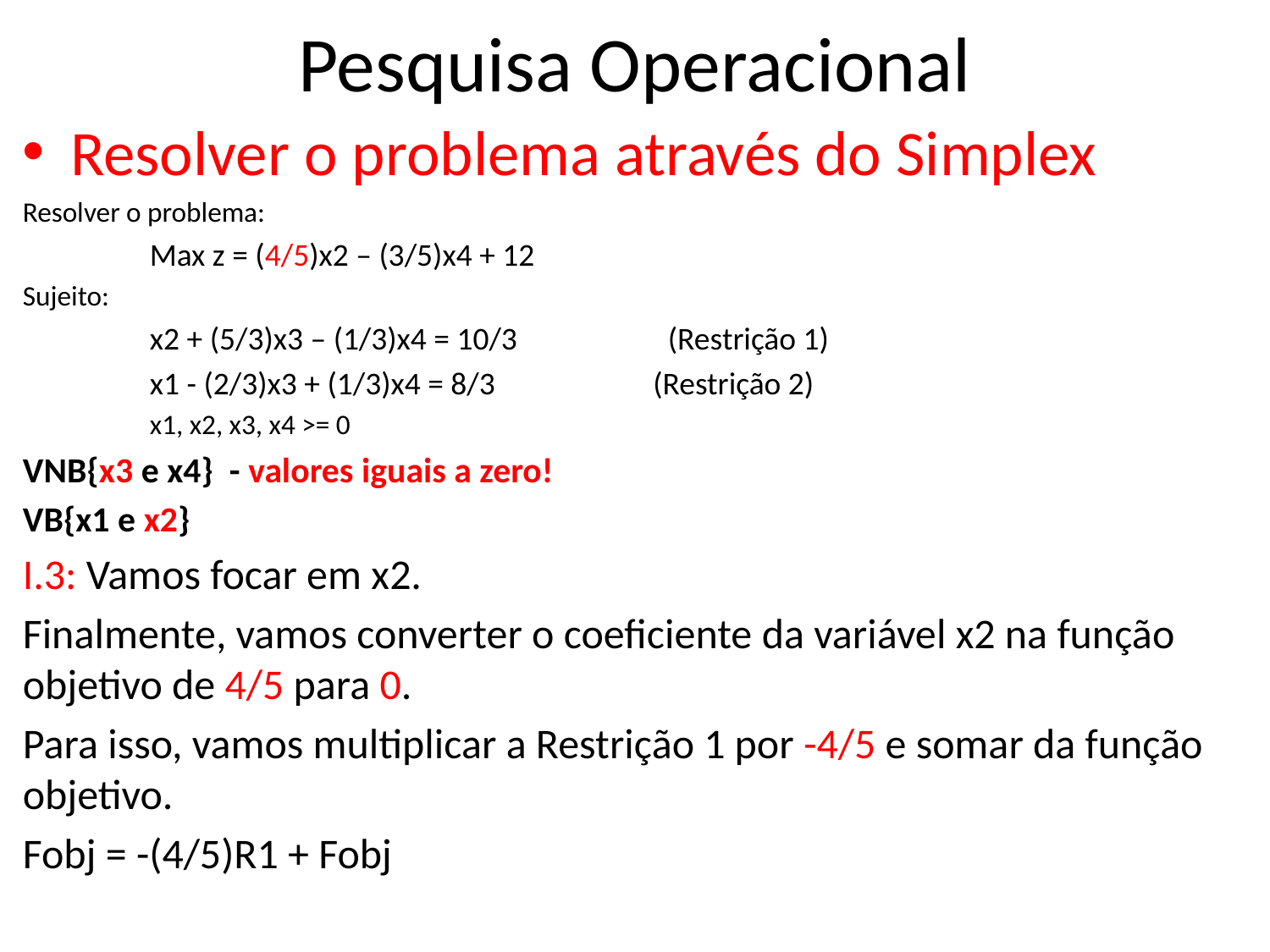

# Pesquisa Operacional
Resolver o problema através do Simplex
Resolver o problema:
	Max z = (4/5)x2 – (3/5)x4 + 12
Sujeito:
	x2 + (5/3)x3 – (1/3)x4 = 10/3                     (Restrição 1)
	x1 - (2/3)x3 + (1/3)x4 = 8/3                      (Restrição 2)
	x1, x2, x3, x4 >= 0
VNB{x3 e x4}  - valores iguais a zero!
VB{x1 e x2}
I.3: Vamos focar em x2.
Finalmente, vamos converter o coeficiente da variável x2 na função objetivo de 4/5 para 0.
Para isso, vamos multiplicar a Restrição 1 por -4/5 e somar da função objetivo.
Fobj = -(4/5)R1 + Fobj